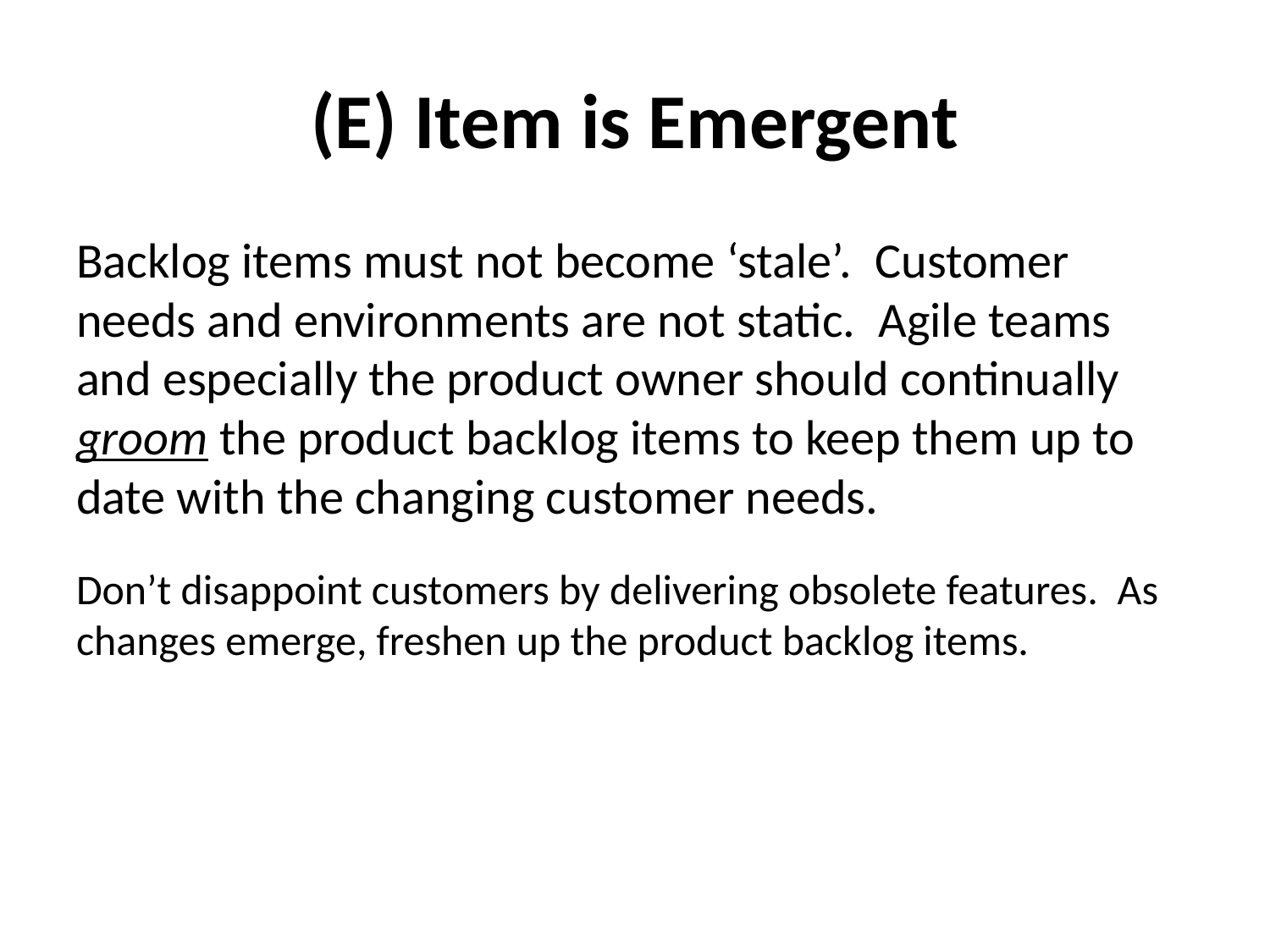

# (E) Item is Emergent
Backlog items must not become ‘stale’.  Customer needs and environments are not static.  Agile teams and especially the product owner should continually groom the product backlog items to keep them up to date with the changing customer needs.

Don’t disappoint customers by delivering obsolete features.  As changes emerge, freshen up the product backlog items.